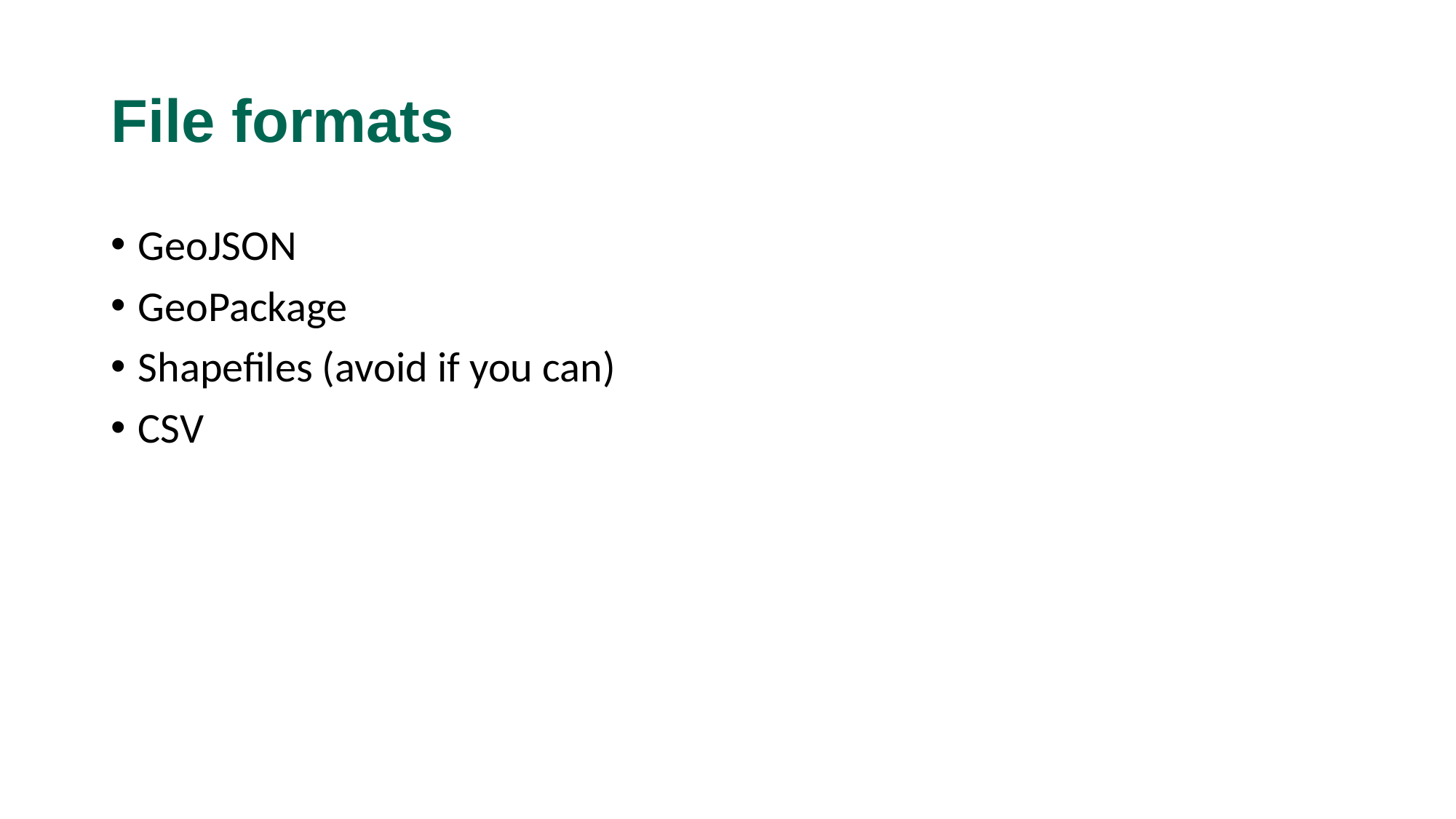

# File formats
GeoJSON
GeoPackage
Shapefiles (avoid if you can)
CSV